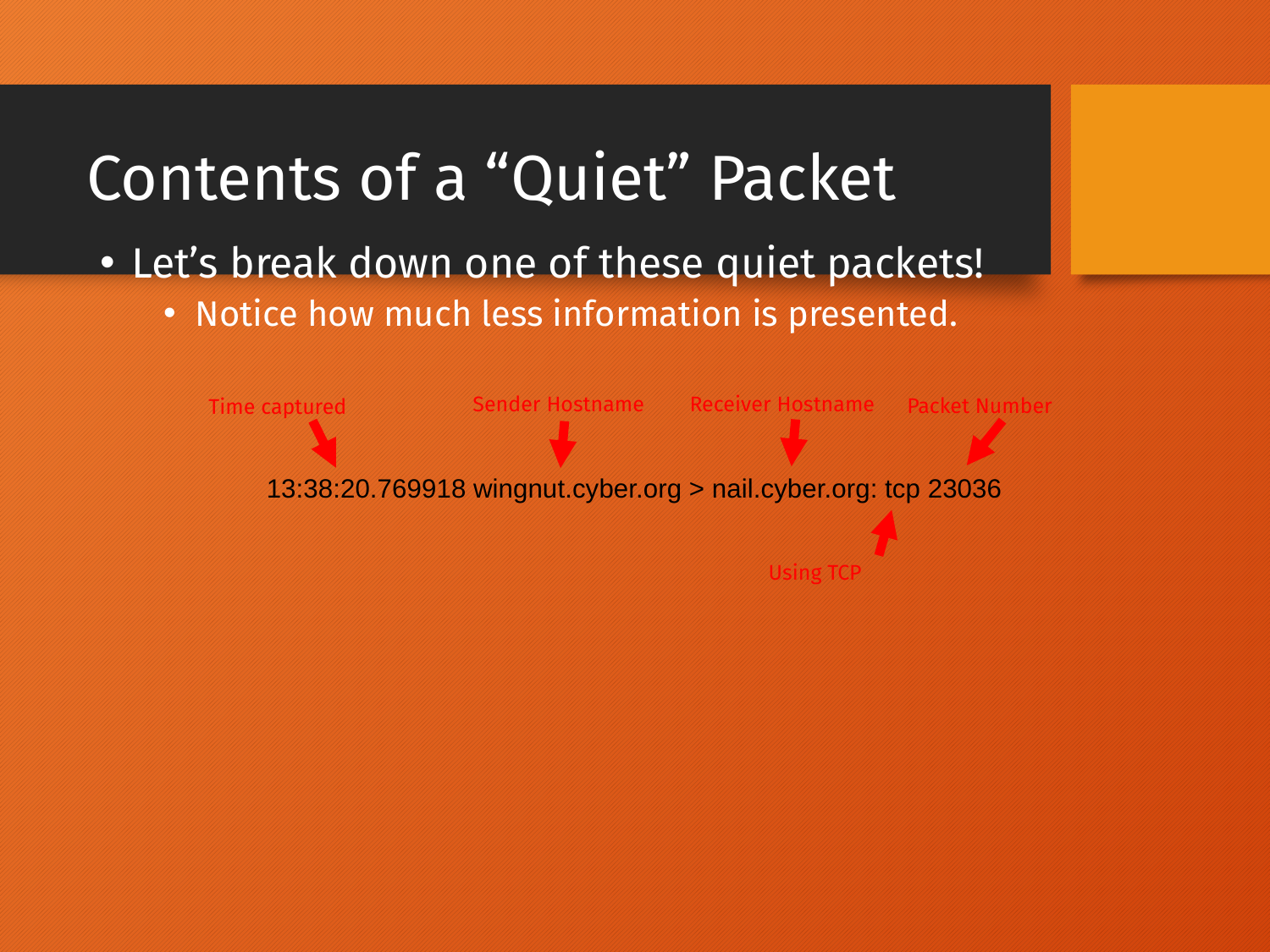

# Contents of a “Quiet” Packet
Let’s break down one of these quiet packets!
Notice how much less information is presented.

Sender Hostname
Receiver Hostname
Packet Number
Time captured
13:38:20.769918 wingnut.cyber.org > nail.cyber.org: tcp 23036
Using TCP